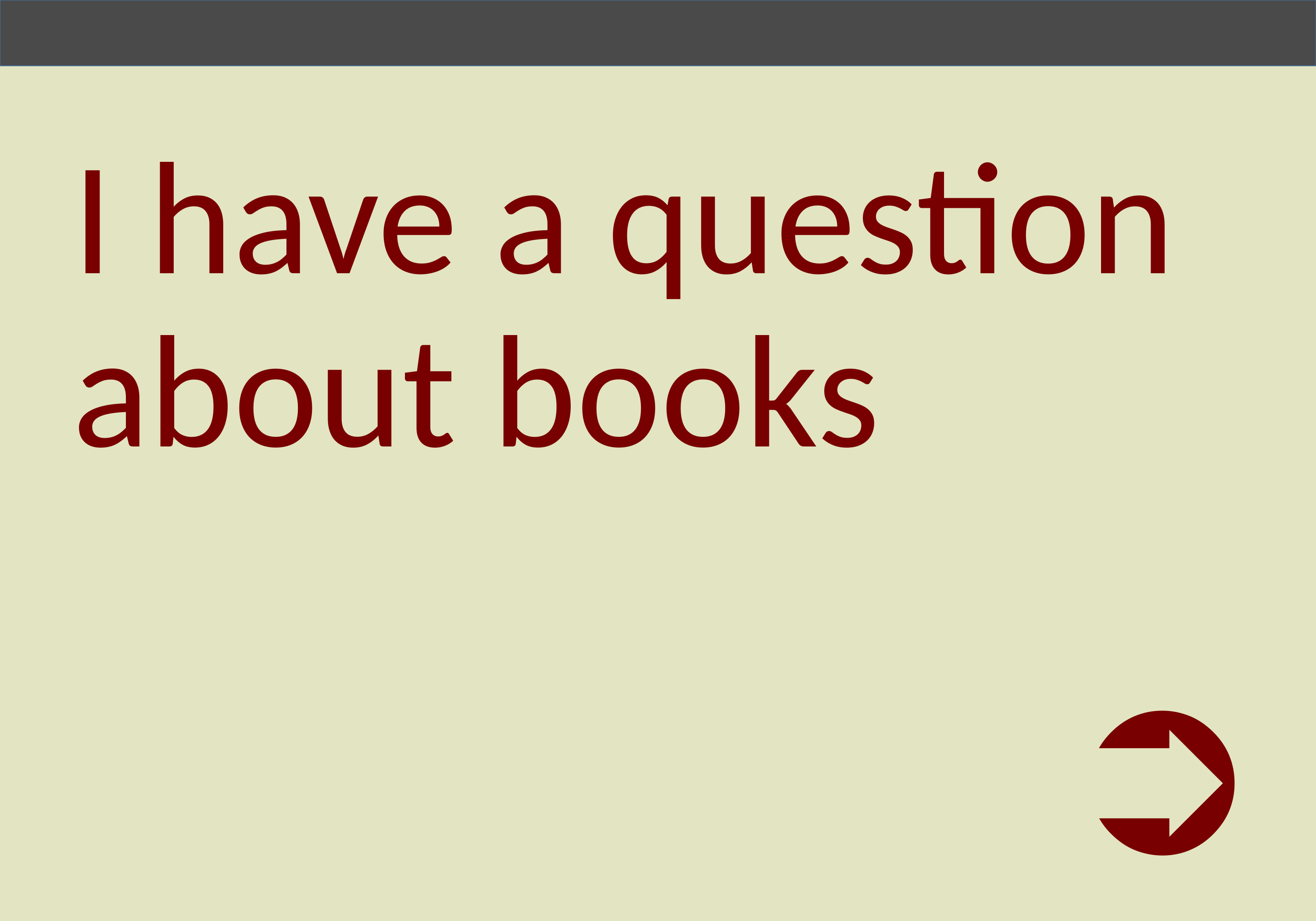

# I have a question about books
➲